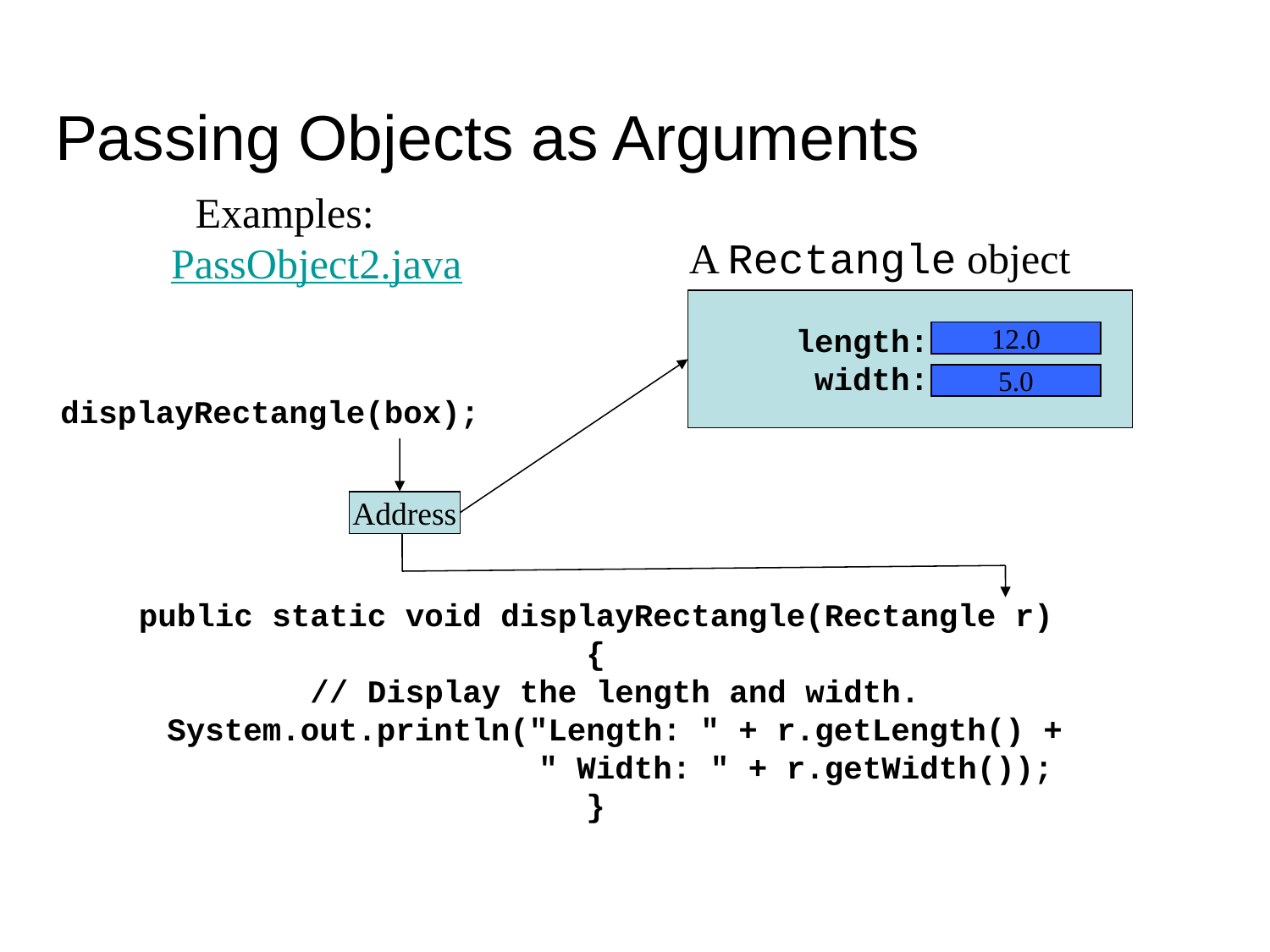

Passing Objects as Arguments
Examples:
PassObject2.java
A Rectangle object
     length:
      width:
12.0
5.0
displayRectangle(box);

Address

public static void displayRectangle(Rectangle r)
{
  // Display the length and width.
  System.out.println("Length: " + r.getLength() +
			 " Width: " + r.getWidth());
}